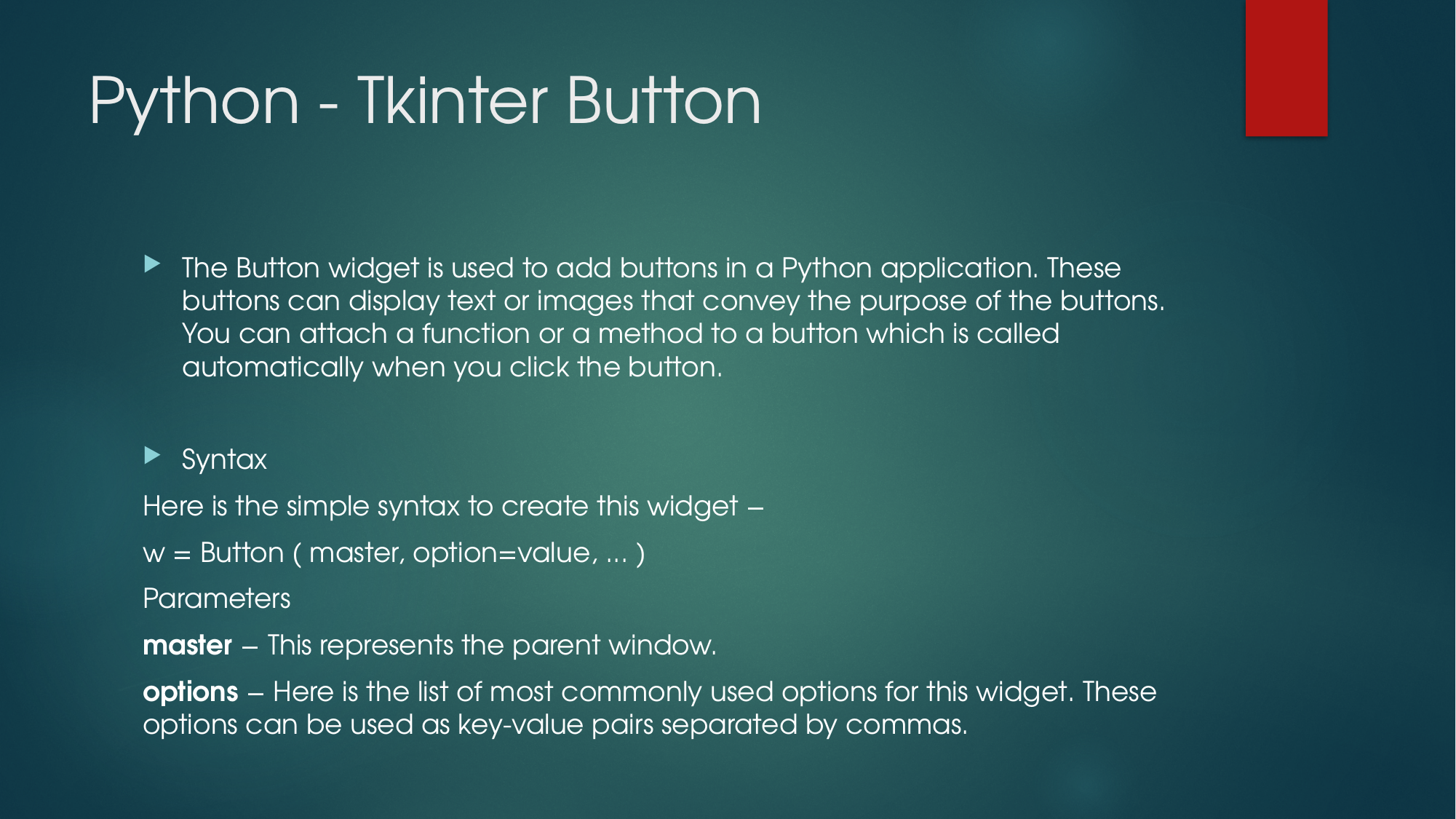

# Python - Tkinter Button
The Button widget is used to add buttons in a Python application. These buttons can display text or images that convey the purpose of the buttons. You can attach a function or a method to a button which is called automatically when you click the button.

Syntax
Here is the simple syntax to create this widget −
w = Button ( master, option=value, ... )
Parameters
master − This represents the parent window.
options − Here is the list of most commonly used options for this widget. These options can be used as key-value pairs separated by commas.